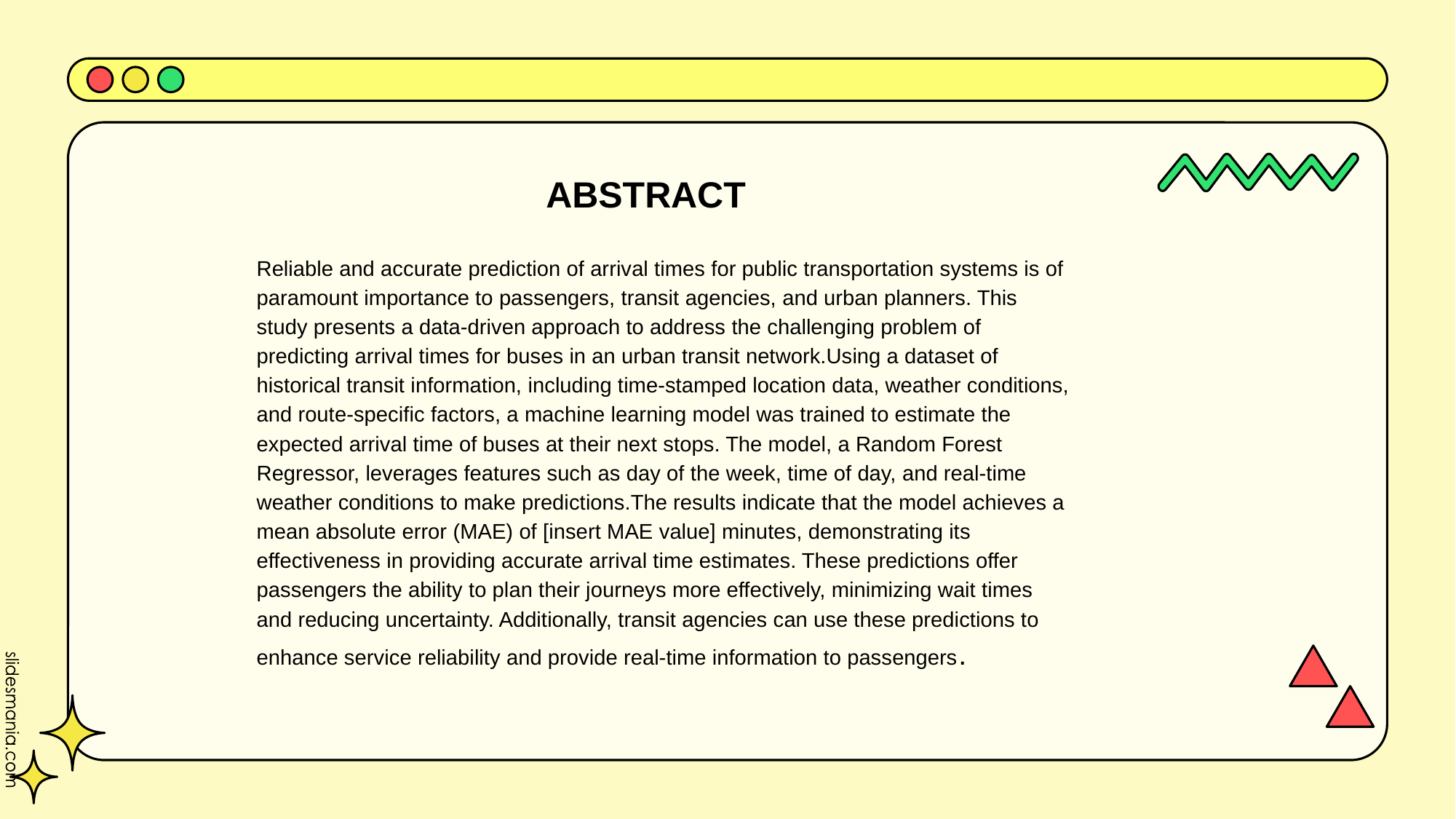

ABSTRACT
Reliable and accurate prediction of arrival times for public transportation systems is of paramount importance to passengers, transit agencies, and urban planners. This study presents a data-driven approach to address the challenging problem of predicting arrival times for buses in an urban transit network.Using a dataset of historical transit information, including time-stamped location data, weather conditions, and route-specific factors, a machine learning model was trained to estimate the expected arrival time of buses at their next stops. The model, a Random Forest Regressor, leverages features such as day of the week, time of day, and real-time weather conditions to make predictions.The results indicate that the model achieves a mean absolute error (MAE) of [insert MAE value] minutes, demonstrating its effectiveness in providing accurate arrival time estimates. These predictions offer passengers the ability to plan their journeys more effectively, minimizing wait times and reducing uncertainty. Additionally, transit agencies can use these predictions to enhance service reliability and provide real-time information to passengers.